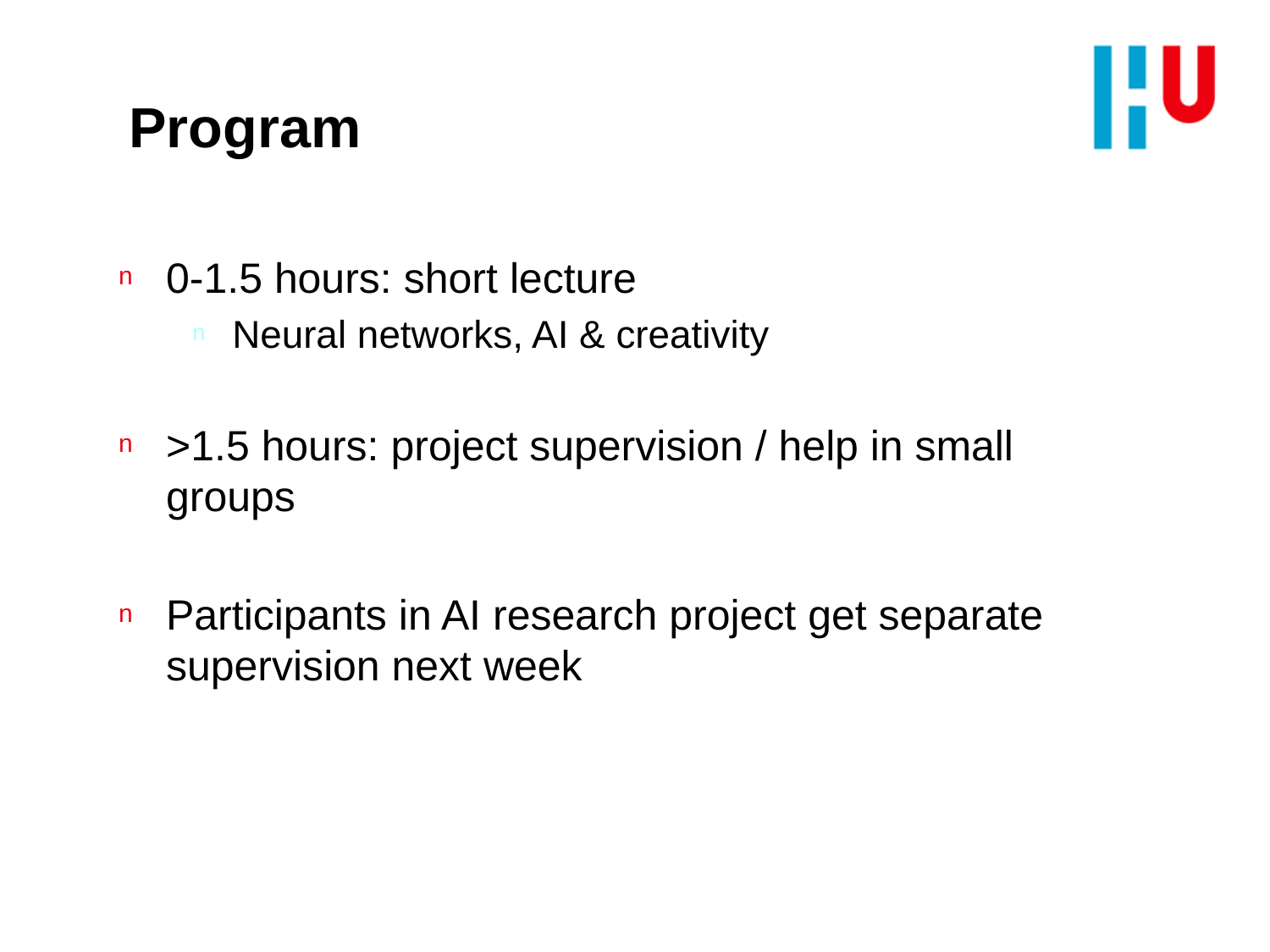

# Program

0-1.5 hours: short lecture
Neural networks, AI & creativity

>1.5 hours: project supervision / help in small groups

Participants in AI research project get separate supervision next week